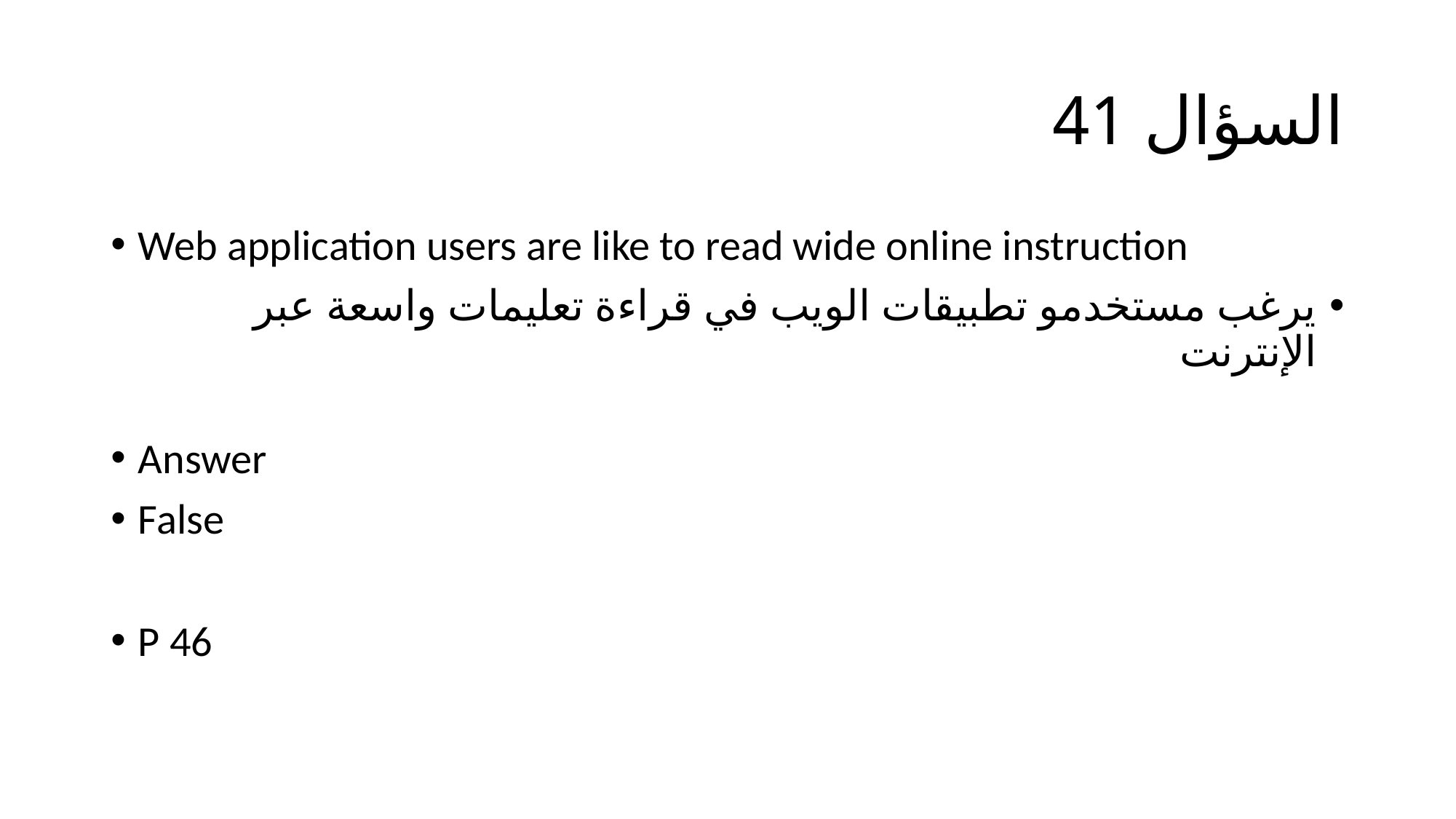

# السؤال 41
Web application users are like to read wide online instruction
يرغب مستخدمو تطبيقات الويب في قراءة تعليمات واسعة عبر الإنترنت
Answer
False

P 46